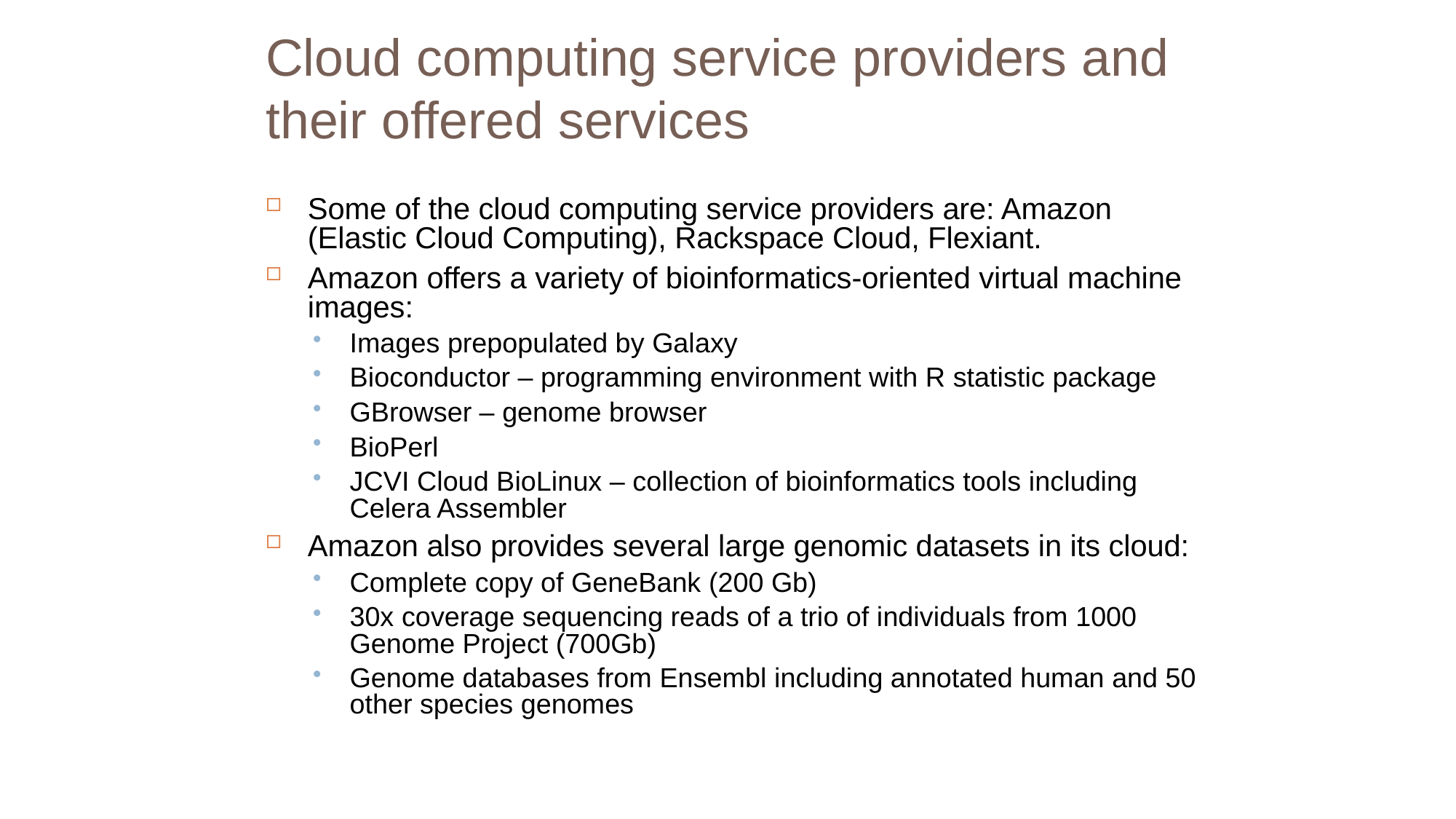

Cloud computing service providers and their offered services
Some of the cloud computing service providers are: Amazon (Elastic Cloud Computing), Rackspace Cloud, Flexiant.
Amazon offers a variety of bioinformatics-oriented virtual machine images:
Images prepopulated by Galaxy
Bioconductor – programming environment with R statistic package
GBrowser – genome browser
BioPerl
JCVI Cloud BioLinux – collection of bioinformatics tools including Celera Assembler
Amazon also provides several large genomic datasets in its cloud:
Complete copy of GeneBank (200 Gb)
30x coverage sequencing reads of a trio of individuals from 1000 Genome Project (700Gb)
Genome databases from Ensembl including annotated human and 50 other species genomes